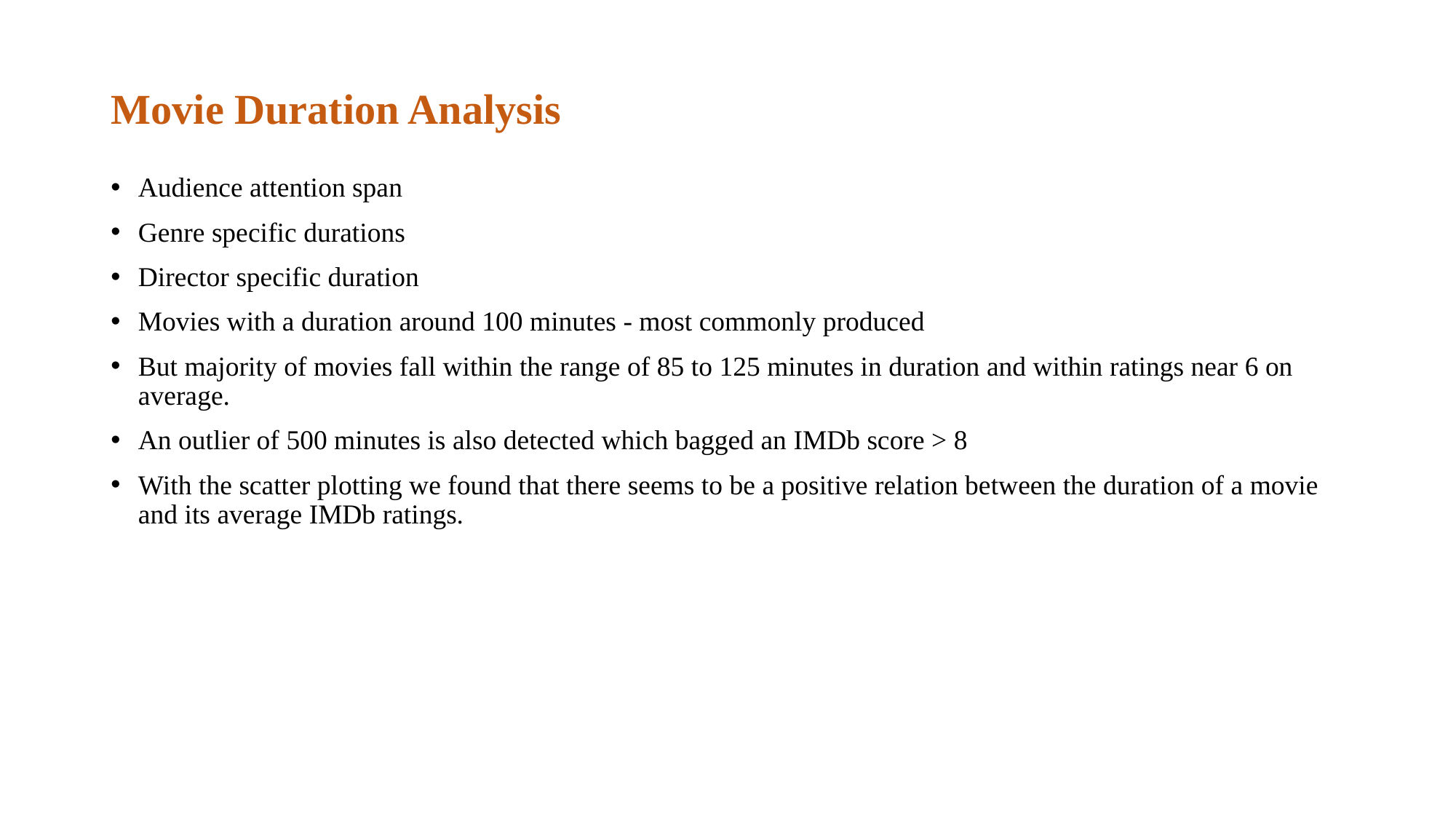

# Movie Duration Analysis
Audience attention span
Genre specific durations
Director specific duration
Movies with a duration around 100 minutes - most commonly produced
But majority of movies fall within the range of 85 to 125 minutes in duration and within ratings near 6 on average.
An outlier of 500 minutes is also detected which bagged an IMDb score > 8
With the scatter plotting we found that there seems to be a positive relation between the duration of a movie and its average IMDb ratings.